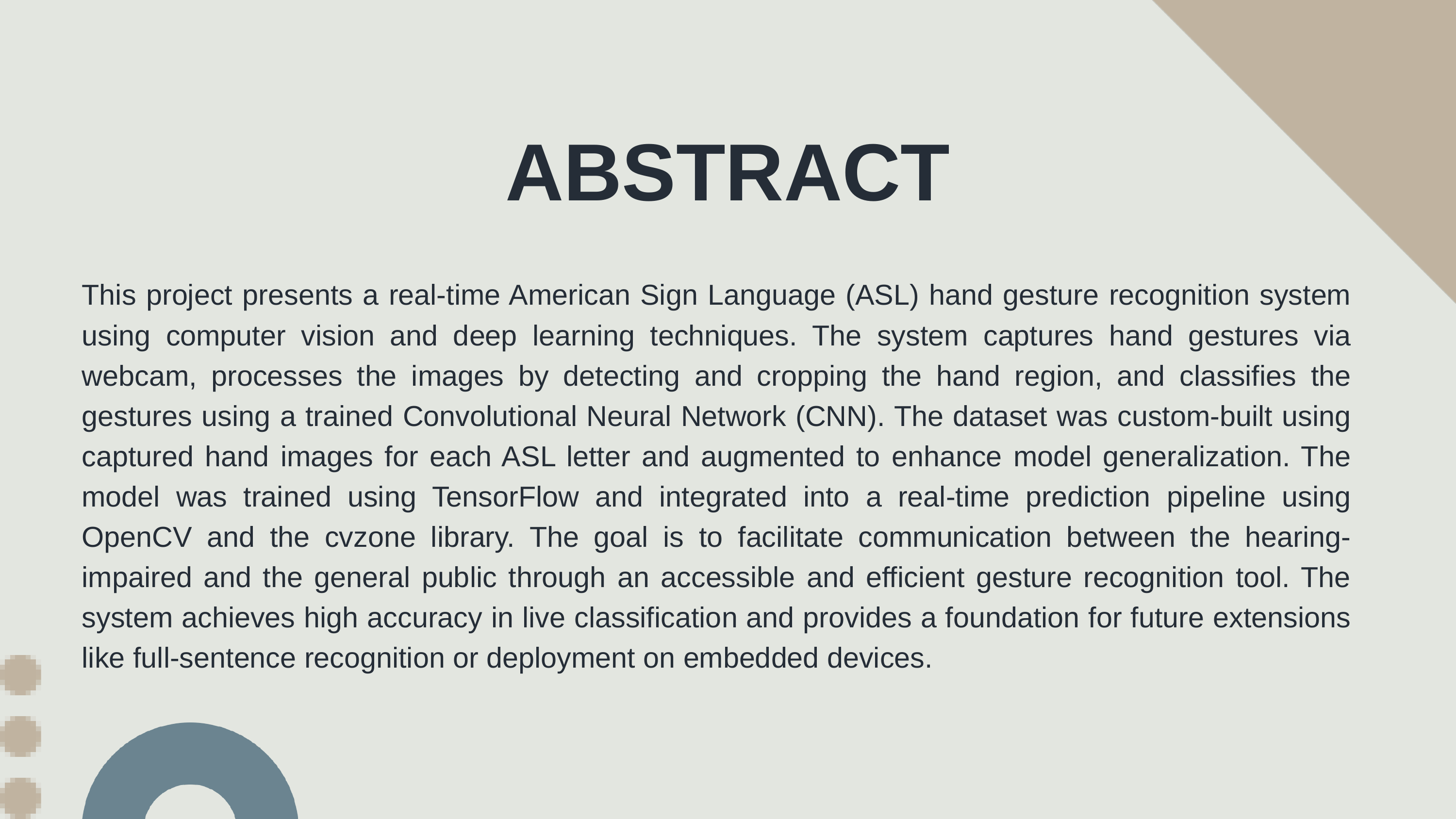

ABSTRACT
This project presents a real-time American Sign Language (ASL) hand gesture recognition system using computer vision and deep learning techniques. The system captures hand gestures via webcam, processes the images by detecting and cropping the hand region, and classifies the gestures using a trained Convolutional Neural Network (CNN). The dataset was custom-built using captured hand images for each ASL letter and augmented to enhance model generalization. The model was trained using TensorFlow and integrated into a real-time prediction pipeline using OpenCV and the cvzone library. The goal is to facilitate communication between the hearing-impaired and the general public through an accessible and efficient gesture recognition tool. The system achieves high accuracy in live classification and provides a foundation for future extensions like full-sentence recognition or deployment on embedded devices.